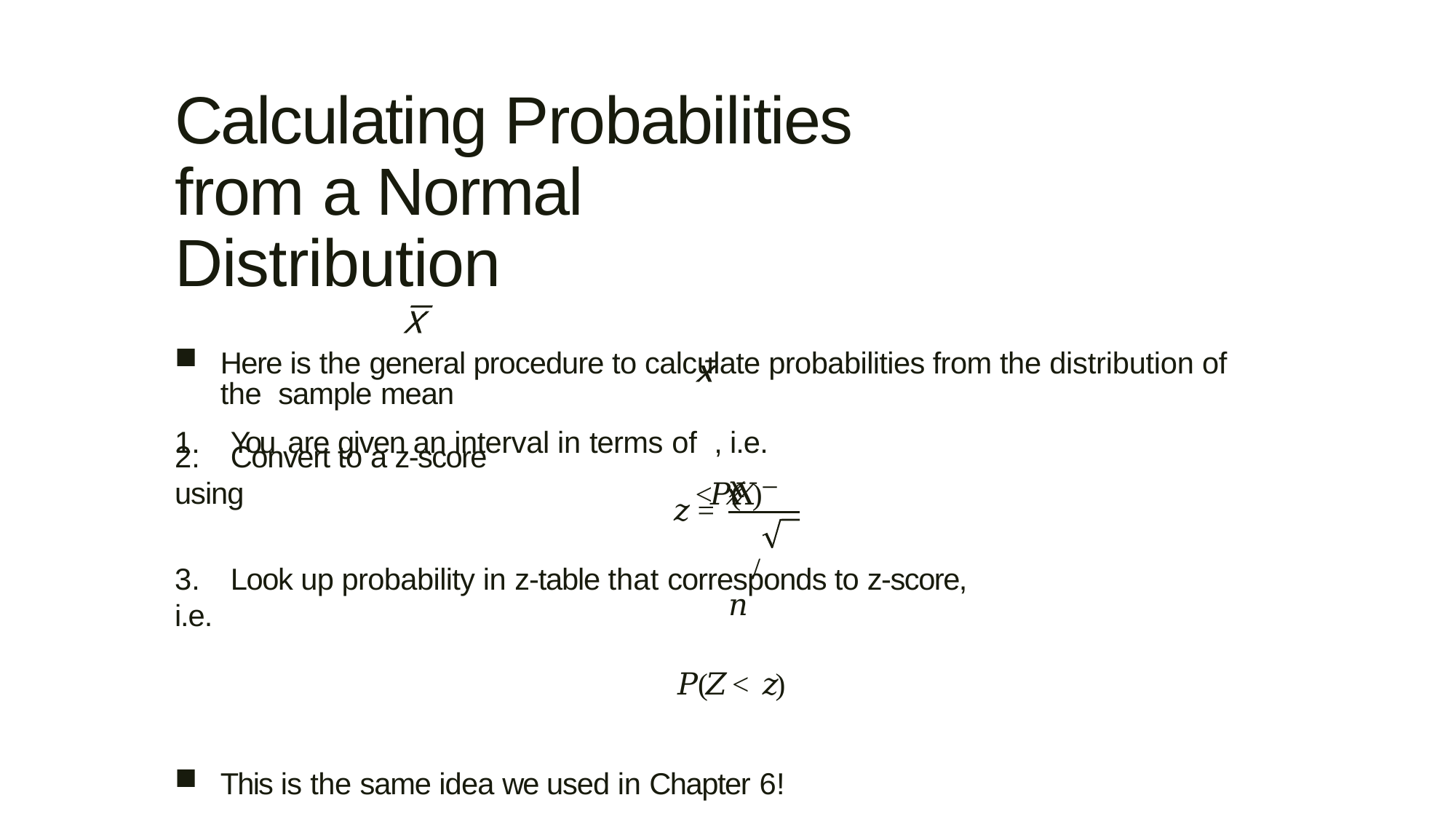

Calculating Probabilities  from a Normal Distribution
Here is the general procedure to calculate probabilities from the distribution of the  sample mean
1.	You  are given an interval in terms of	, i.e.
𝑃(𝑋                      < 𝑥 )

2.	Convert to a z-score using
𝑥 −  𝜇
𝜎/	𝑛
𝑧 =

3.	Look up probability in z-table that corresponds to z-score, i.e.

𝑃(𝑍 < 𝑧)

This is the same idea we used in Chapter 6!